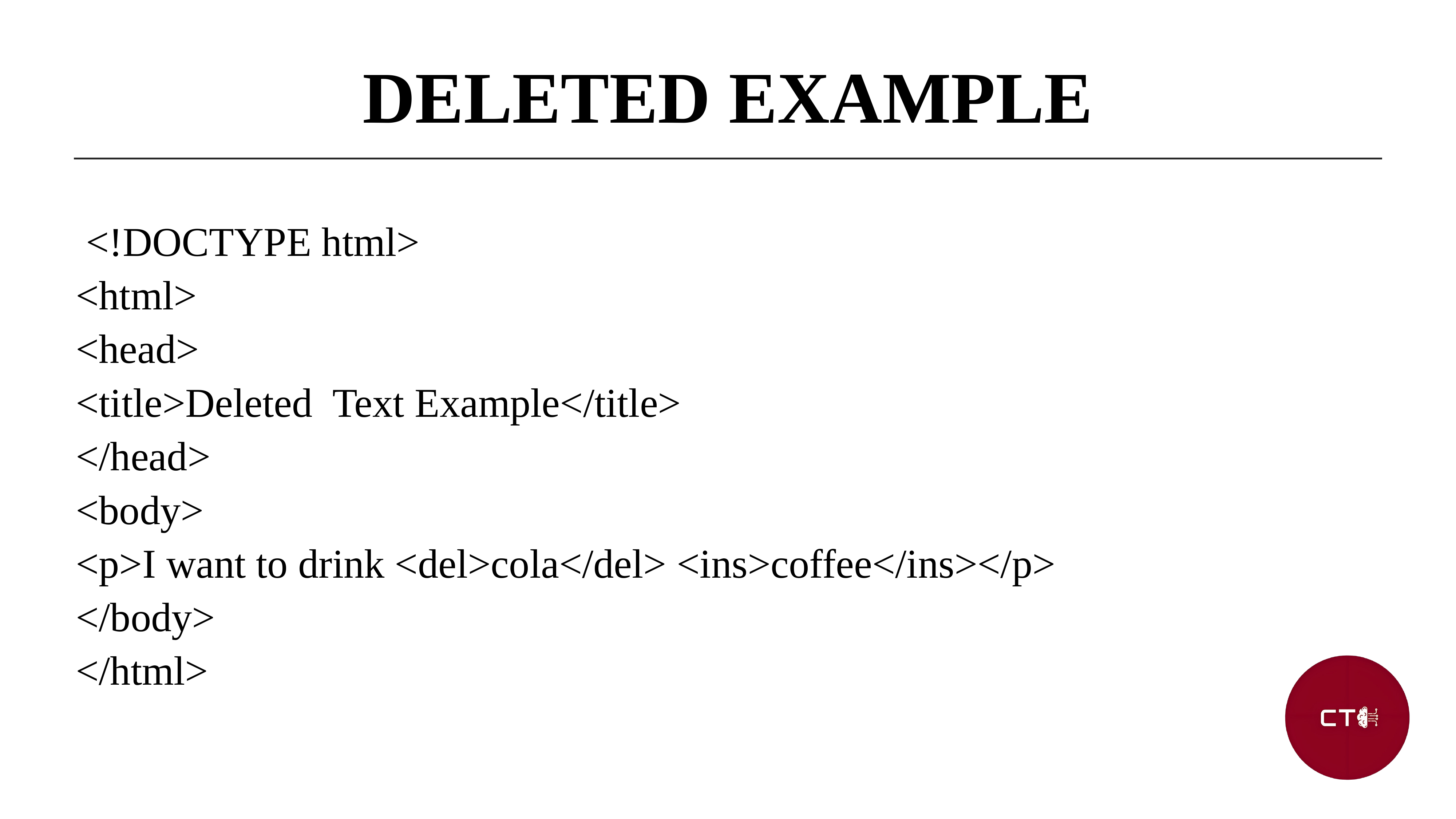

DELETED EXAMPLE
 <!DOCTYPE html>
<html>
<head>
<title>Deleted  Text Example</title>
</head>
<body>
<p>I want to drink <del>cola</del> <ins>coffee</ins></p>
</body>
</html>